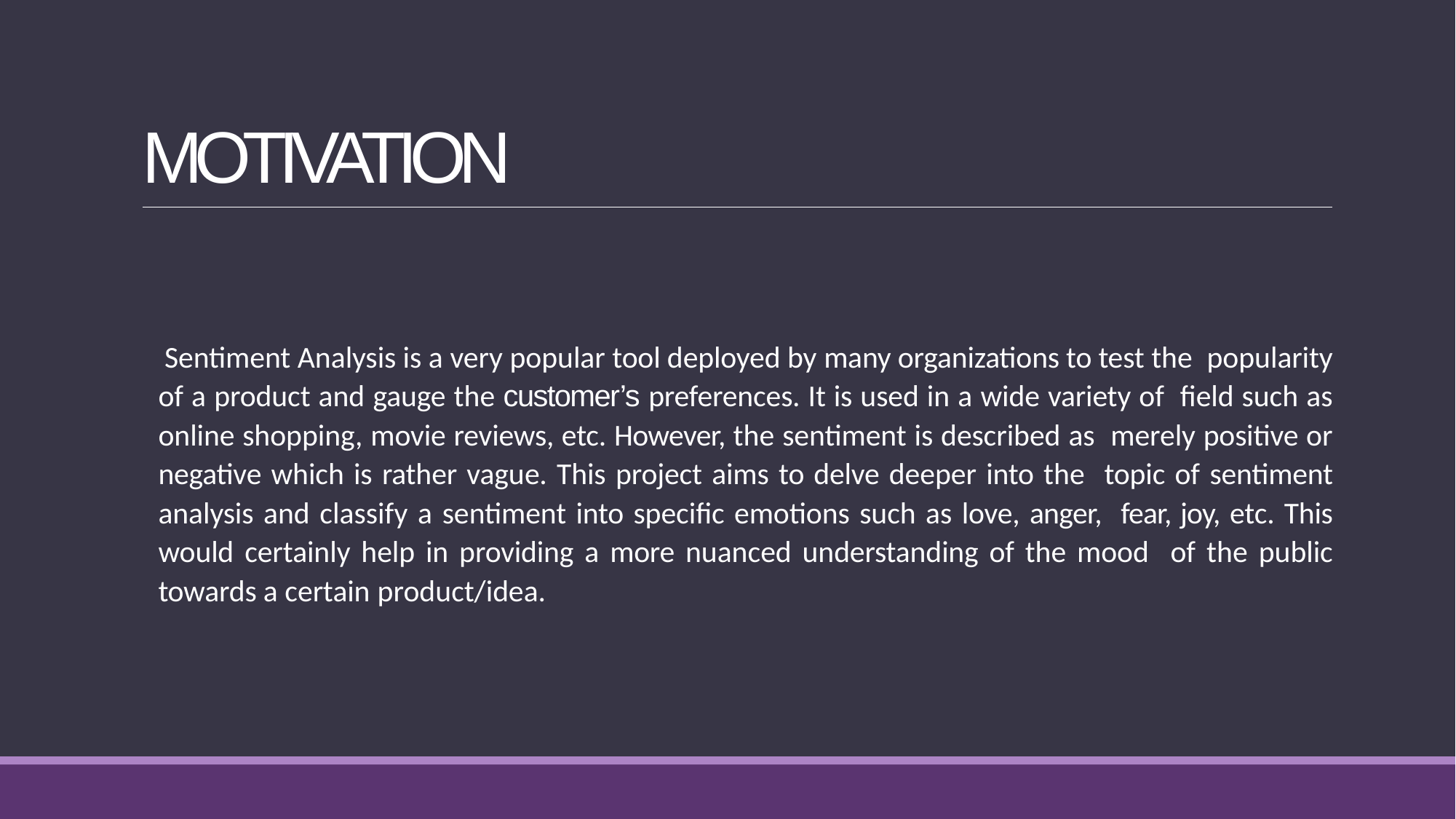

# MOTIVATION
Sentiment Analysis is a very popular tool deployed by many organizations to test the  popularity of a product and gauge the customer’s preferences. It is used in a wide variety of  field such as online shopping, movie reviews, etc. However, the sentiment is described as  merely positive or negative which is rather vague. This project aims to delve deeper into the  topic of sentiment analysis and classify a sentiment into specific emotions such as love, anger,  fear, joy, etc. This would certainly help in providing a more nuanced understanding of the mood  of the public towards a certain product/idea.